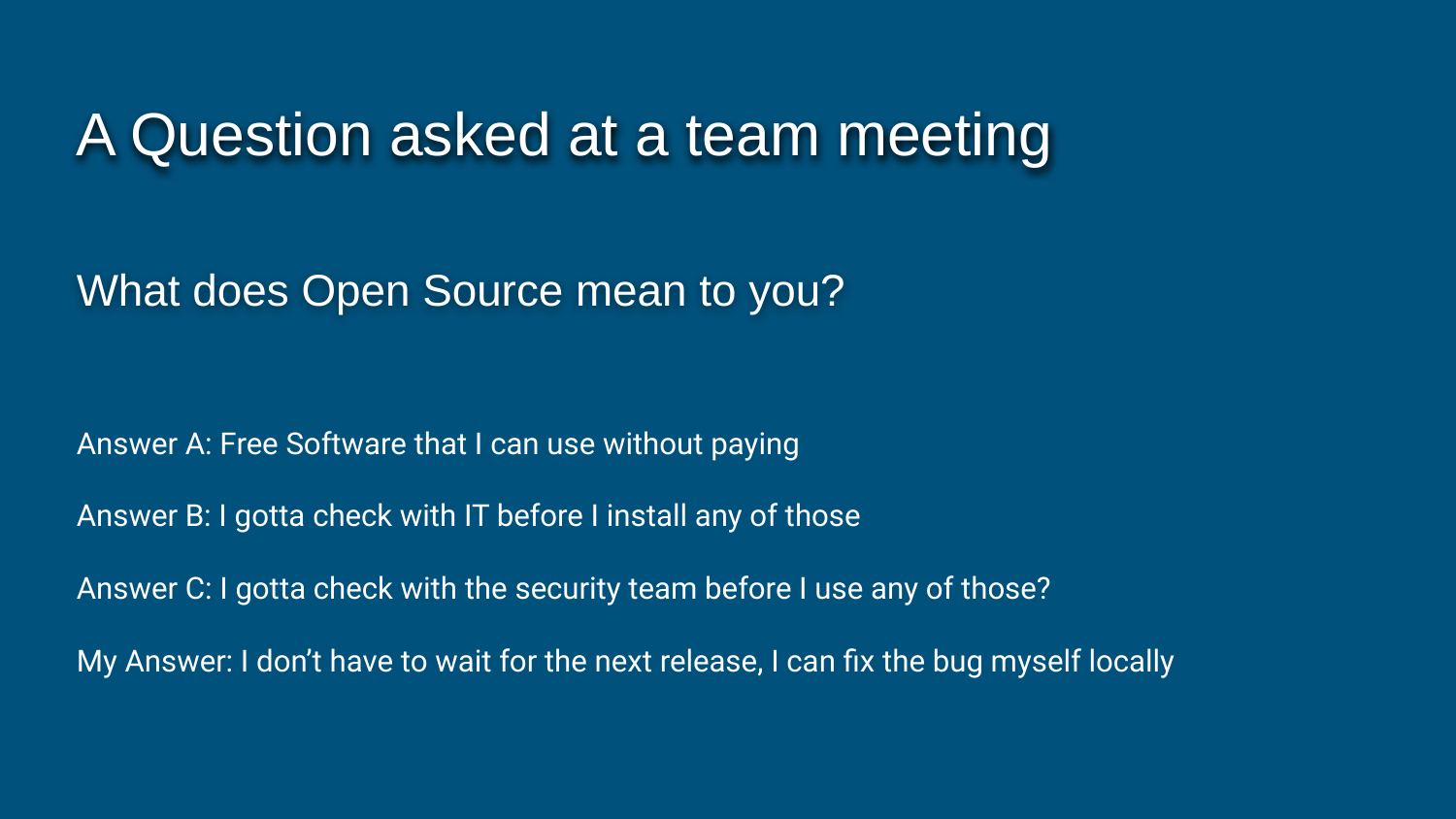

# A Question asked at a team meeting
What does Open Source mean to you?
Answer A: Free Software that I can use without paying

Answer B: I gotta check with IT before I install any of those

Answer C: I gotta check with the security team before I use any of those?

My Answer: I don’t have to wait for the next release, I can fix the bug myself locally